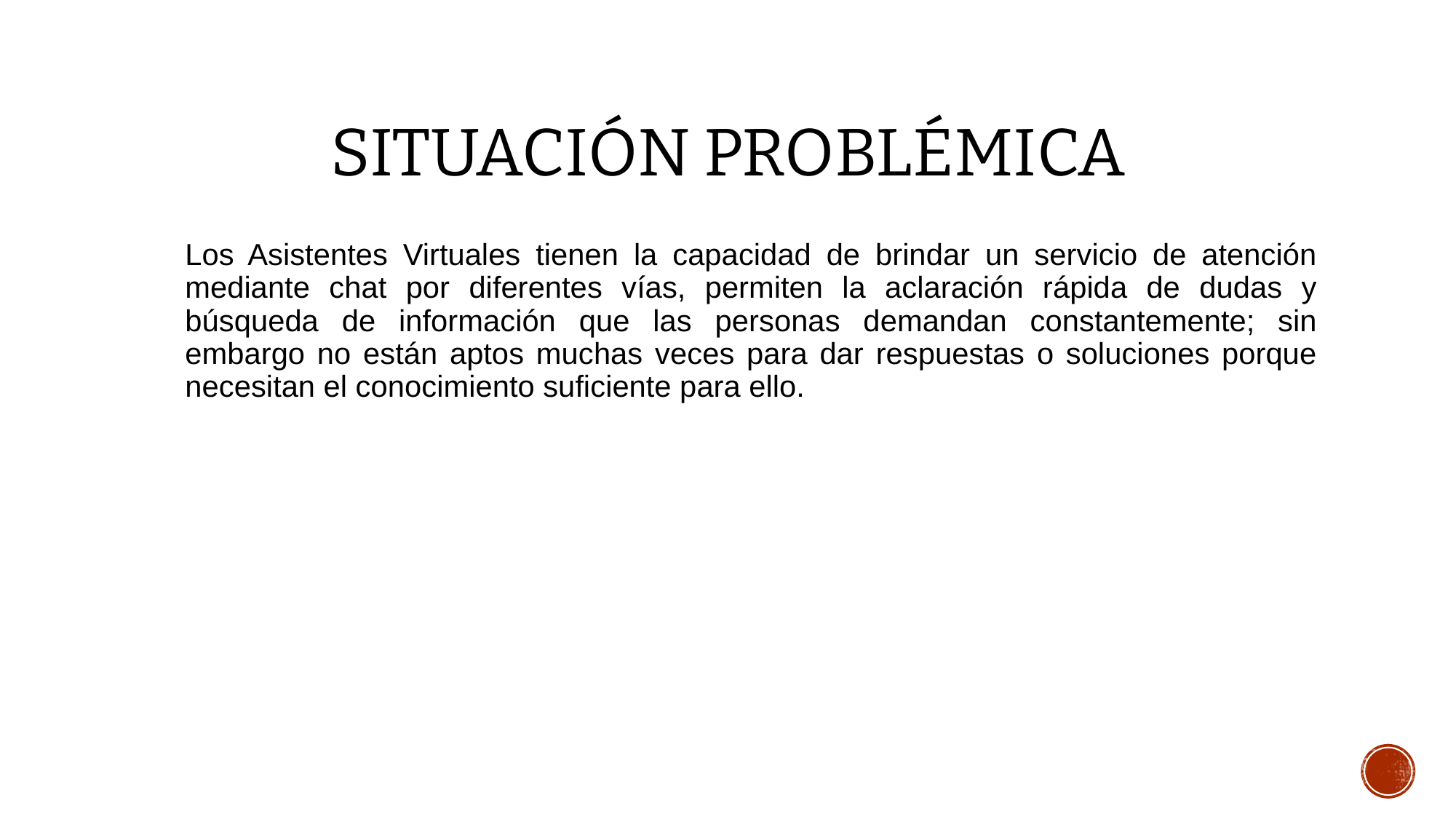

# Situación Problémica
Los Asistentes Virtuales tienen la capacidad de brindar un servicio de atención mediante chat por diferentes vías, permiten la aclaración rápida de dudas y búsqueda de información que las personas demandan constantemente; sin embargo no están aptos muchas veces para dar respuestas o soluciones porque necesitan el conocimiento suficiente para ello.